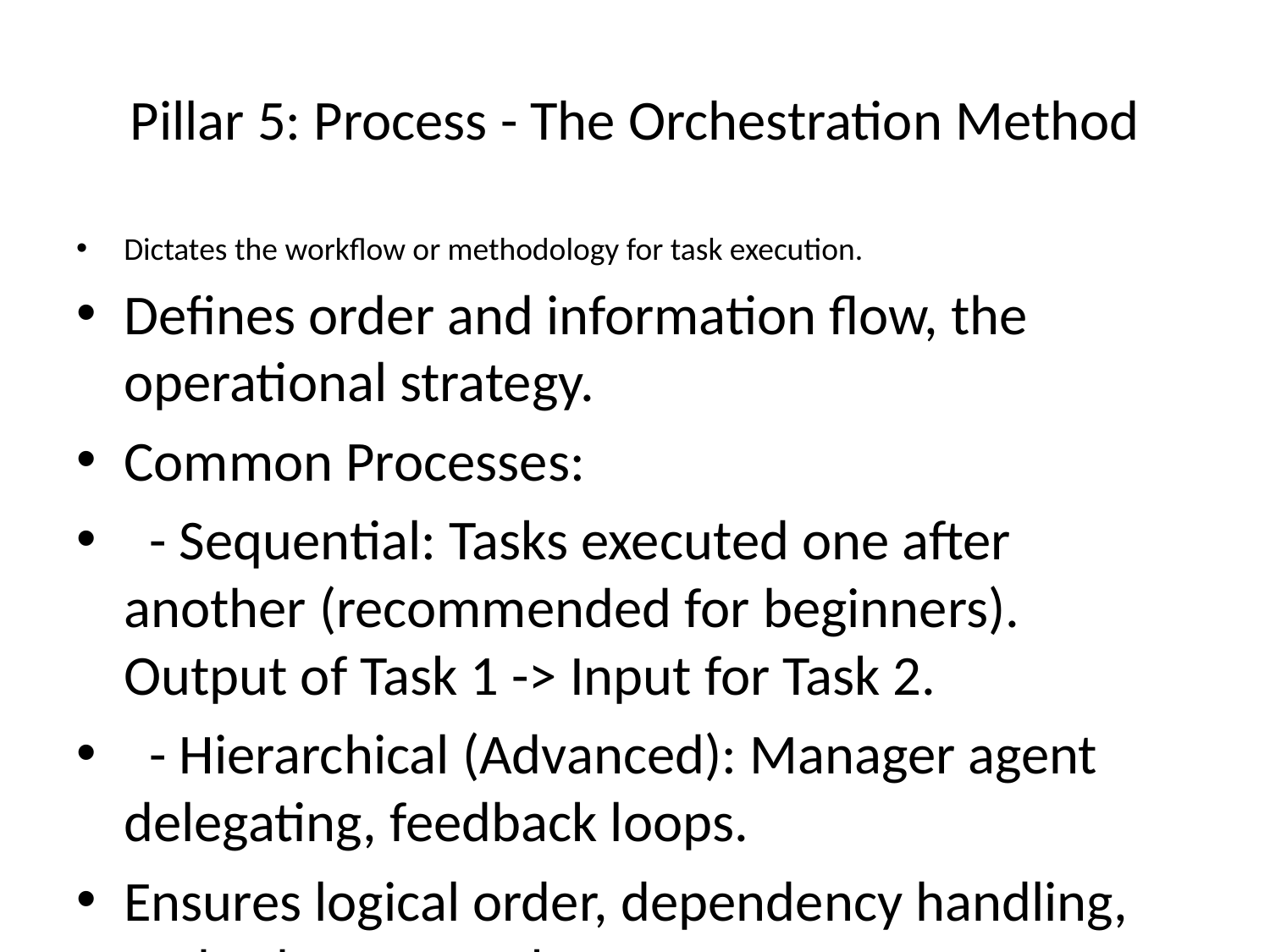

# Pillar 5: Process - The Orchestration Method
Dictates the workflow or methodology for task execution.
Defines order and information flow, the operational strategy.
Common Processes:
  - Sequential: Tasks executed one after another (recommended for beginners). Output of Task 1 -> Input for Task 2.
  - Hierarchical (Advanced): Manager agent delegating, feedback loops.
Ensures logical order, dependency handling, and coherent work.
CrewAI handles mechanics based on defined process (e.g., `process='sequential'`).